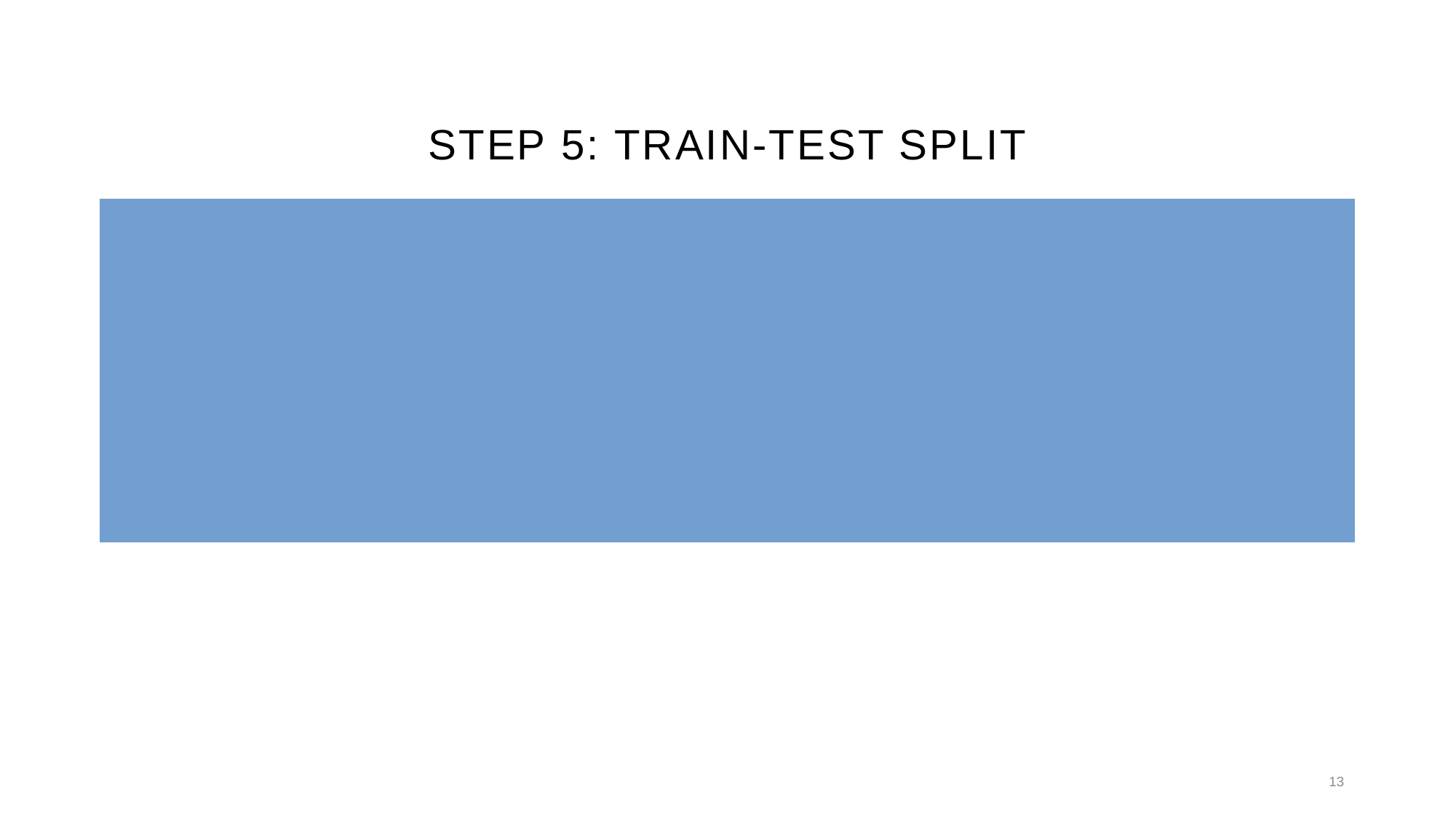

# STEP 5: Train-test split
We have successfully converted all the non-numeric values to numeric ones.

Now, we will split our data into train set and test set to prepare our data for two different phases of machine learning modeling: training and testing. Ideally, no information from the test data should be used to scale the training data or should be used to direct the training process of a machine learning model. Hence, we first split the data and then apply the scaling.

Also, features like DriversLicense (11) and ZipCode (13) are not as important as the other features in the dataset for predicting credit card approvals. We should drop them to design our machine learning model with the best set of features. In Data Science literature, this is often referred to as feature selection.
13